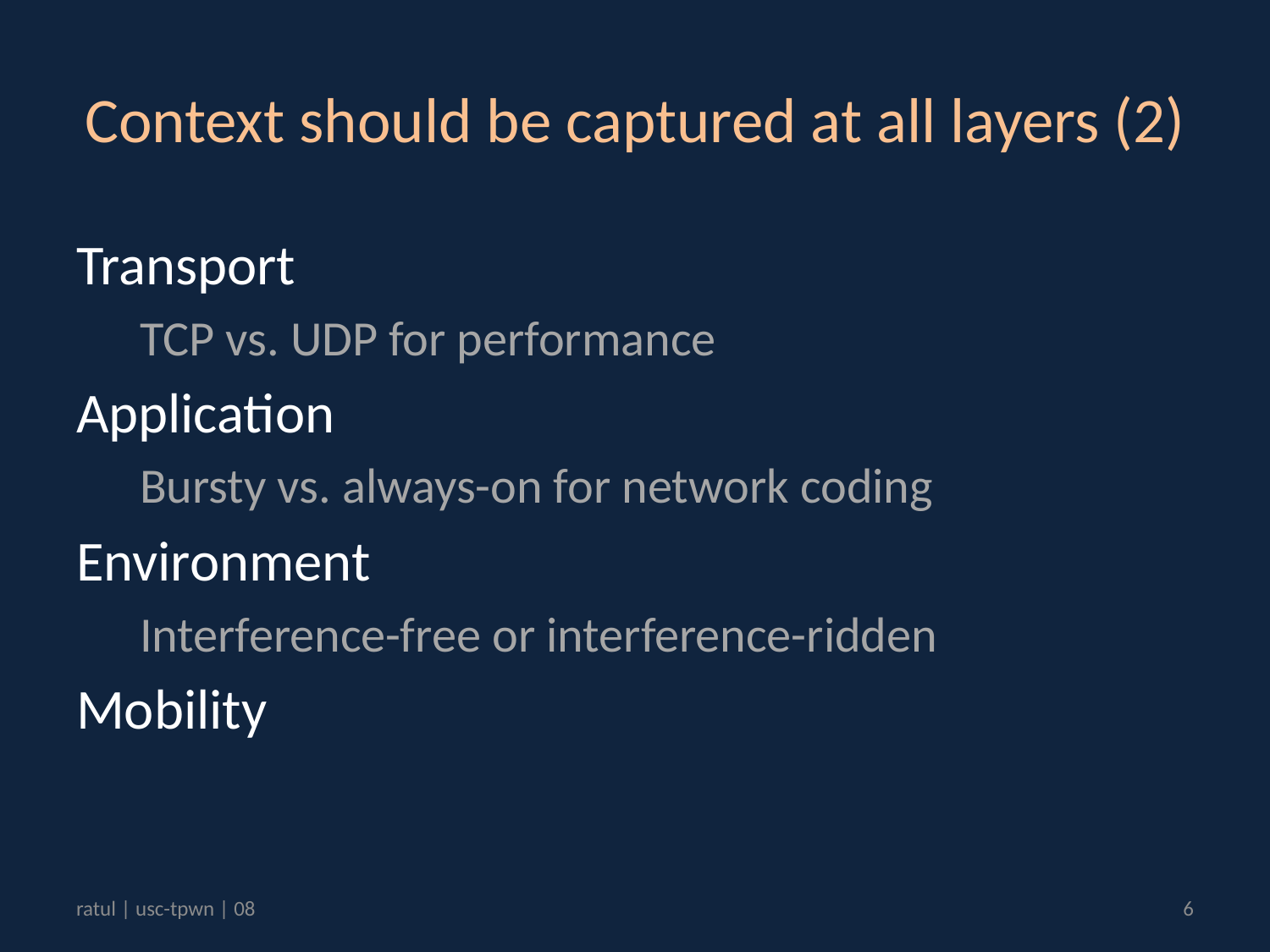

# Context should be captured at all layers (2)
Transport
TCP vs. UDP for performance
Application
Bursty vs. always-on for network coding
Environment
Interference-free or interference-ridden
Mobility
ratul | usc-tpwn | 08
6